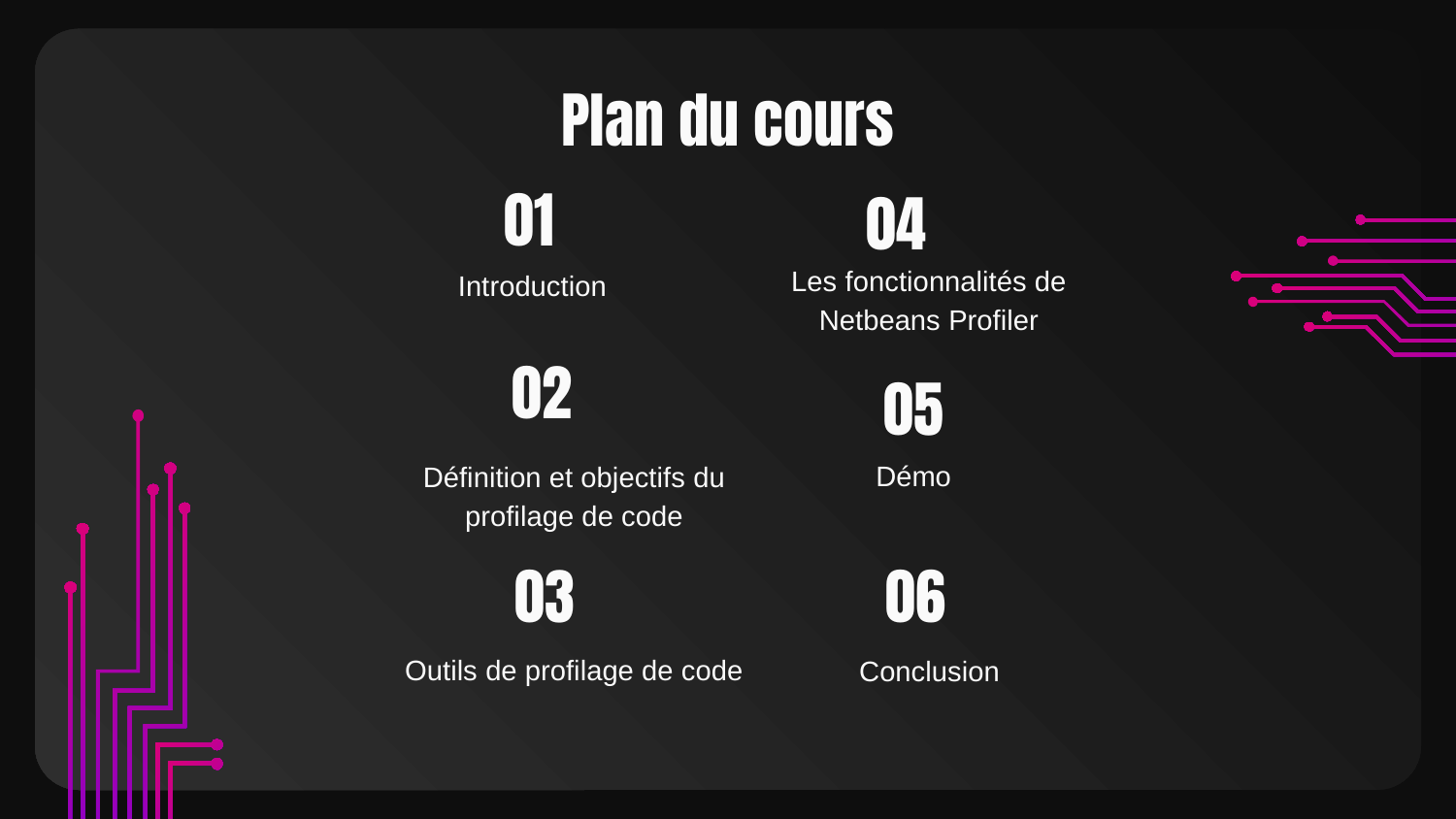

# Plan du cours
01
04
Les fonctionnalités de Netbeans Profiler
Introduction
02
05
Démo
Définition et objectifs du profilage de code
06
03
Outils de profilage de code
Conclusion